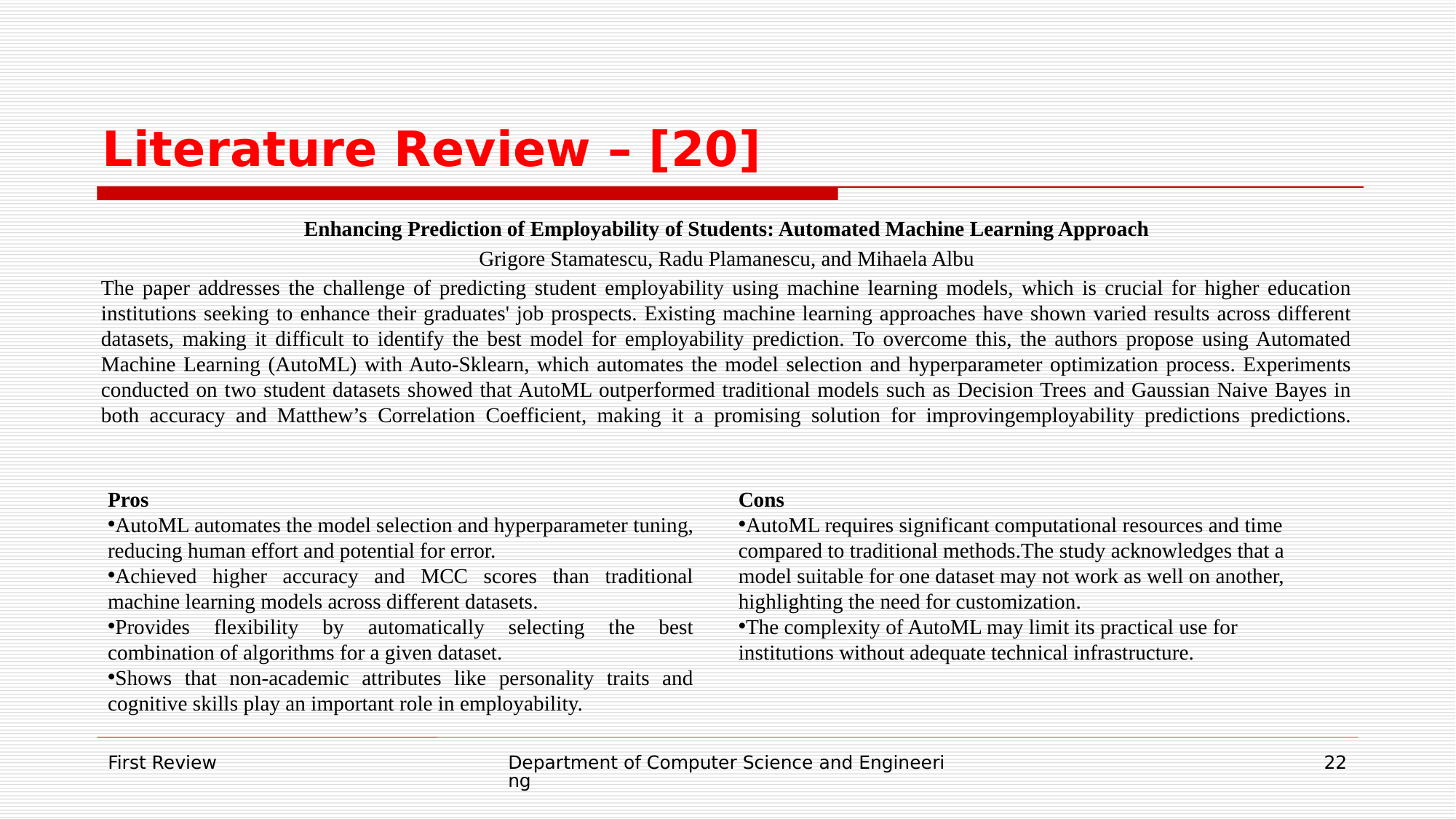

# Literature Review – [20]
Enhancing Prediction of Employability of Students: Automated Machine Learning Approach
Grigore Stamatescu, Radu Plamanescu, and Mihaela Albu
The paper addresses the challenge of predicting student employability using machine learning models, which is crucial for higher education institutions seeking to enhance their graduates' job prospects. Existing machine learning approaches have shown varied results across different datasets, making it difficult to identify the best model for employability prediction. To overcome this, the authors propose using Automated Machine Learning (AutoML) with Auto-Sklearn, which automates the model selection and hyperparameter optimization process. Experiments conducted on two student datasets showed that AutoML outperformed traditional models such as Decision Trees and Gaussian Naive Bayes in both accuracy and Matthew’s Correlation Coefficient, making it a promising solution for improvingemployability predictions predictions.

Pros
AutoML automates the model selection and hyperparameter tuning, reducing human effort and potential for error.
Achieved higher accuracy and MCC scores than traditional machine learning models across different datasets.
Provides flexibility by automatically selecting the best combination of algorithms for a given dataset.
Shows that non-academic attributes like personality traits and cognitive skills play an important role in employability.
Cons
AutoML requires significant computational resources and time compared to traditional methods.The study acknowledges that a model suitable for one dataset may not work as well on another, highlighting the need for customization.
The complexity of AutoML may limit its practical use for institutions without adequate technical infrastructure.
First Review
Department of Computer Science and Engineering
22